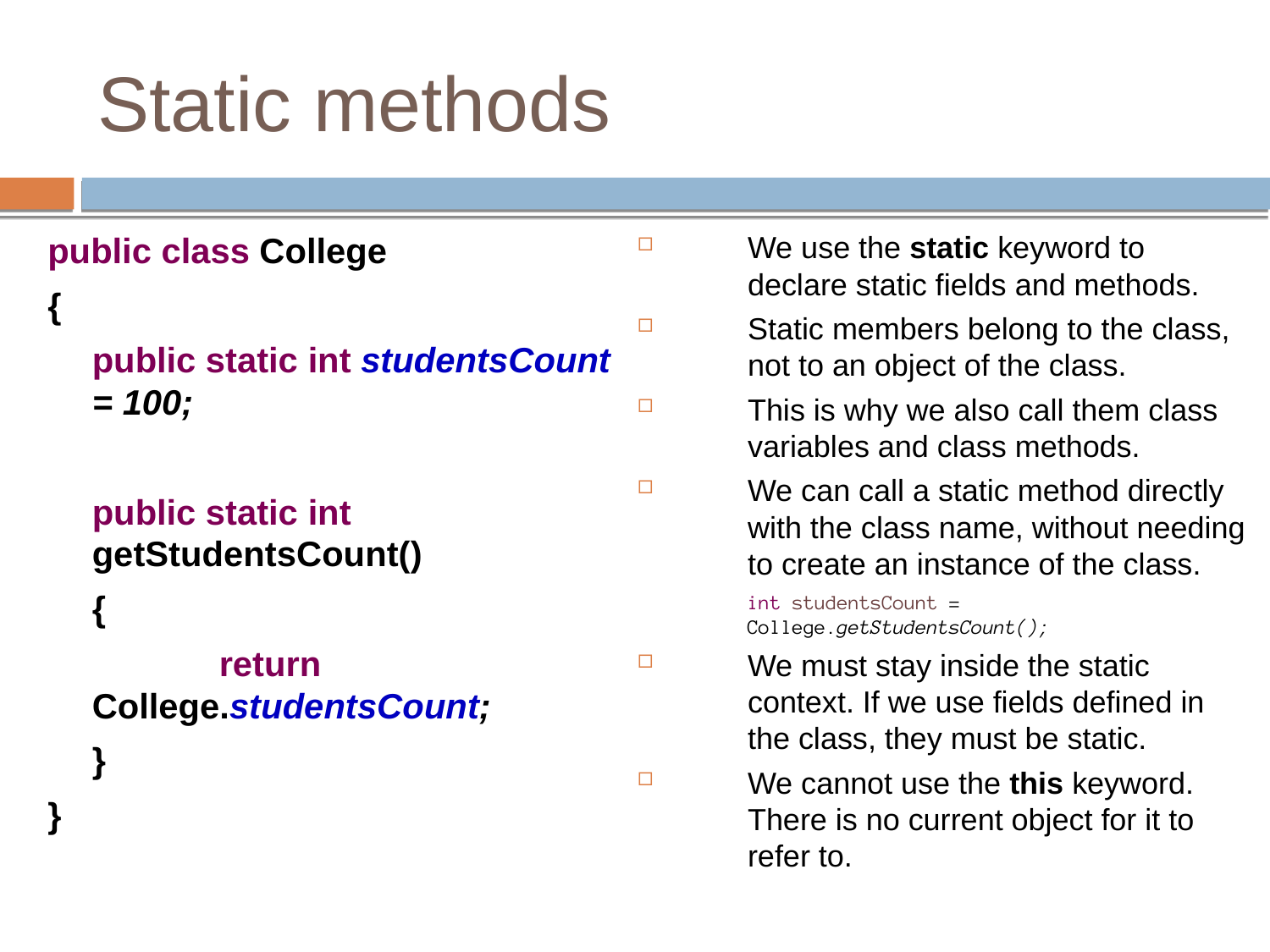

Static methods
public class College
{
	public static int studentsCount = 100;

	public static int getStudentsCount()
	{
		return College.studentsCount;
	}
}
We use the static keyword to declare static fields and methods.
Static members belong to the class, not to an object of the class.
This is why we also call them class variables and class methods.
We can call a static method directly with the class name, without needing to create an instance of the class.
	int studentsCount = College.getStudentsCount();
We must stay inside the static context. If we use fields defined in the class, they must be static.
We cannot use the this keyword. There is no current object for it to refer to.